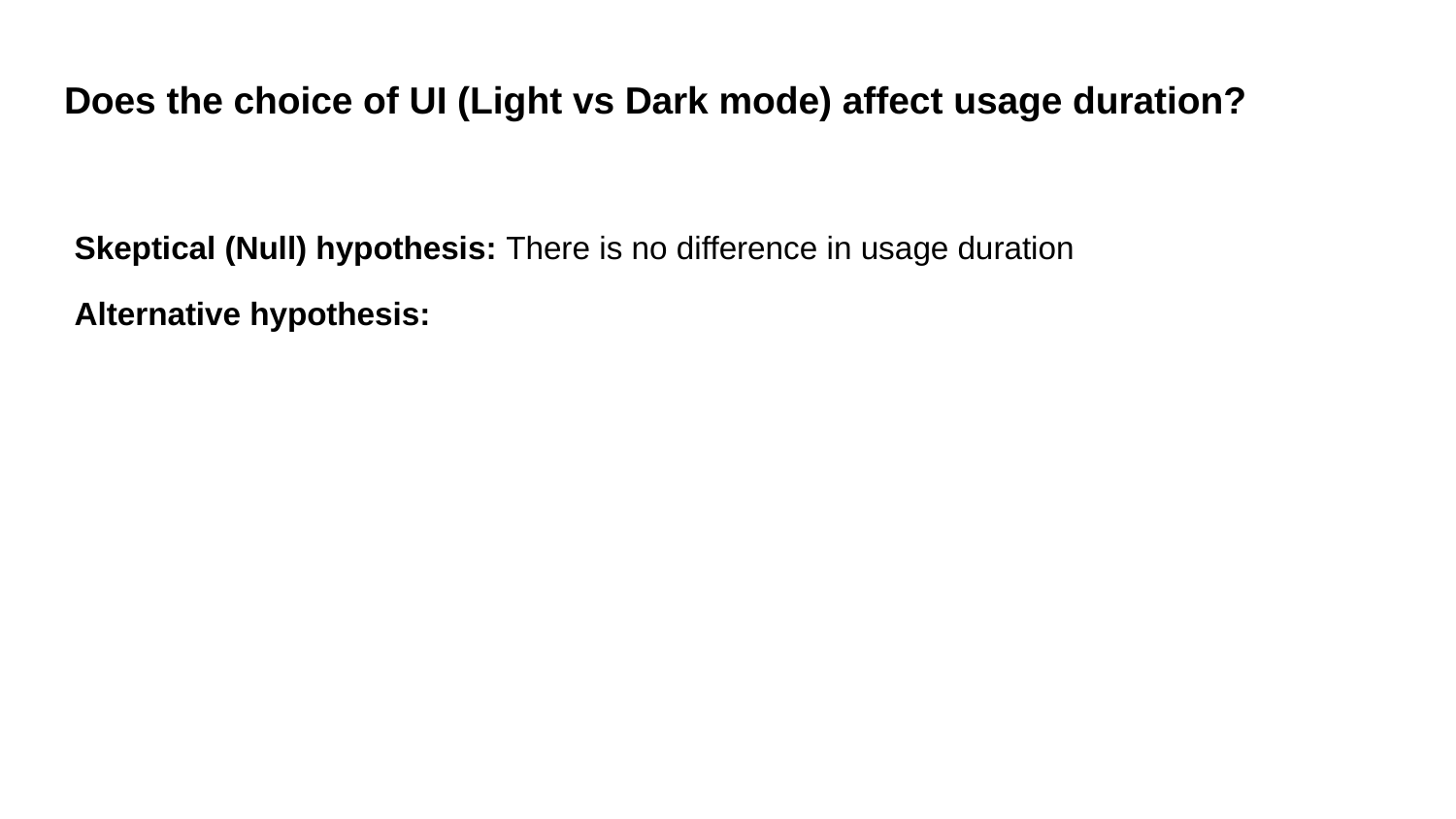

Does the choice of UI (Light vs Dark mode) affect usage duration?
Skeptical (Null) hypothesis: There is no difference in usage duration
Alternative hypothesis: